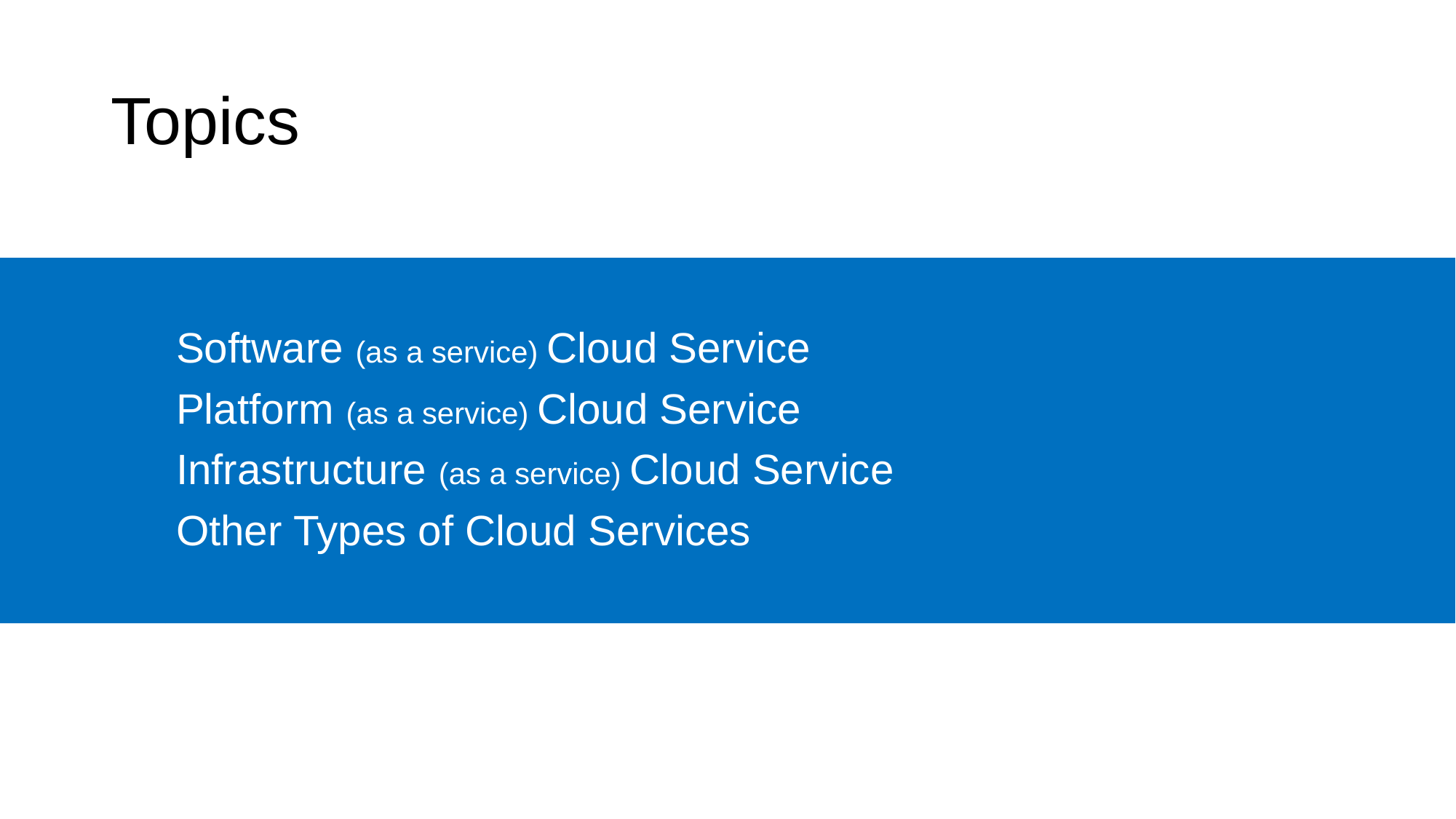

# Topics
Software (as a service) Cloud Service
Platform (as a service) Cloud Service
Infrastructure (as a service) Cloud Service
Other Types of Cloud Services